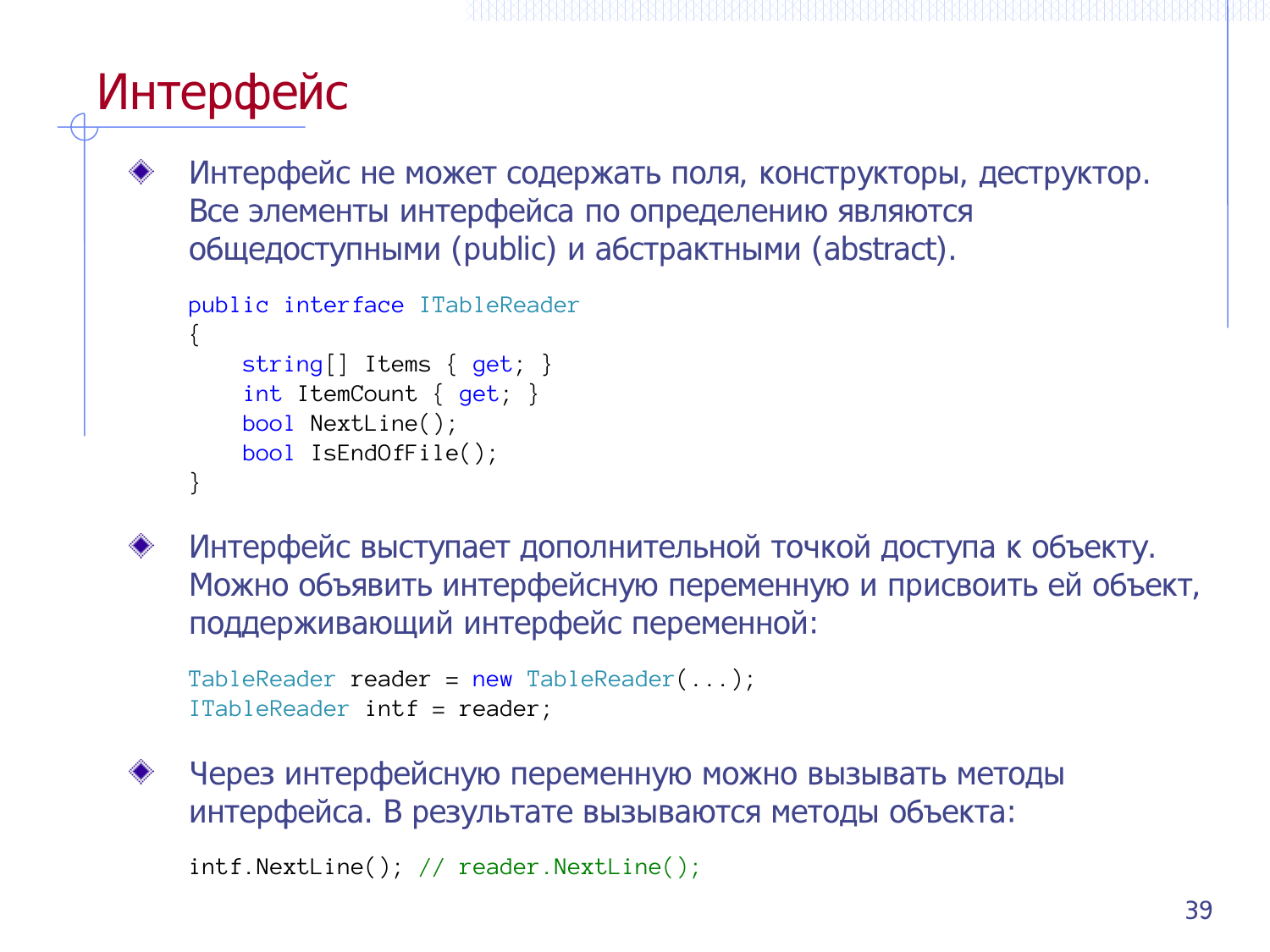

# Интерфейс
Интерфейс не может содержать поля, конструкторы, деструктор. Все элементы интерфейса по определению являются общедоступными (public) и абстрактными (abstract).
public interface ITableReader
{
    string[] Items { get; }
    int ItemCount { get; }
    bool NextLine();
    bool IsEndOfFile();
}
Интерфейс выступает дополнительной точкой доступа к объекту. Можно объявить интерфейсную переменную и присвоить ей объект, поддерживающий интерфейс переменной:
TableReader reader = new TableReader(...);
ITableReader intf = reader;
Через интерфейсную переменную можно вызывать методы интерфейса. В результате вызываются методы объекта:
intf.NextLine(); // reader.NextLine();
39